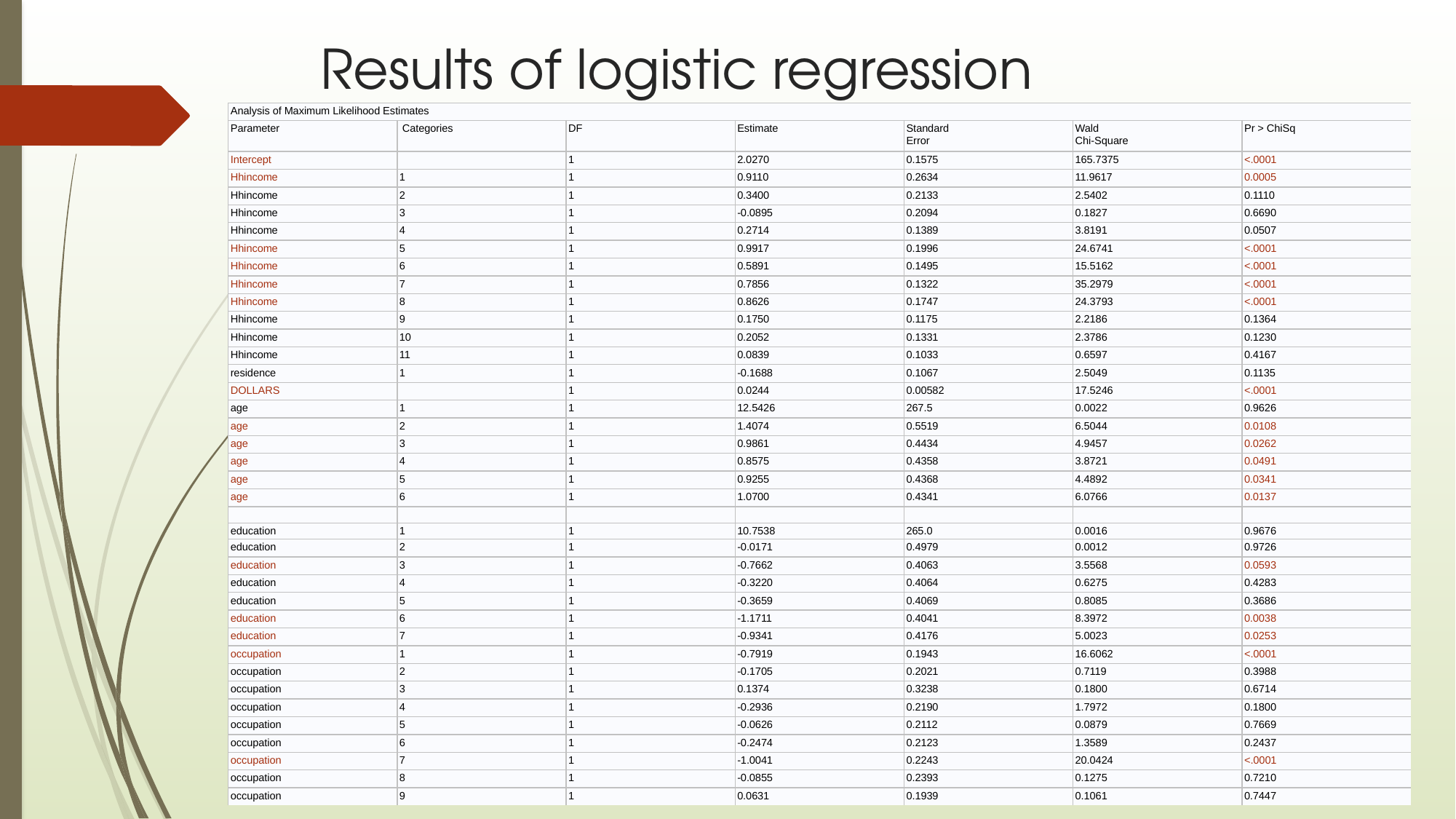

# Results of logistic regression
| Analysis of Maximum Likelihood Estimates |  |  |  |  |  |  |
| --- | --- | --- | --- | --- | --- | --- |
| Parameter | Categories | DF | Estimate | Standard Error | Wald Chi-Square | Pr > ChiSq |
| Intercept |  | 1 | 2.0270 | 0.1575 | 165.7375 | <.0001 |
| Hhincome | 1 | 1 | 0.9110 | 0.2634 | 11.9617 | 0.0005 |
| Hhincome | 2 | 1 | 0.3400 | 0.2133 | 2.5402 | 0.1110 |
| Hhincome | 3 | 1 | -0.0895 | 0.2094 | 0.1827 | 0.6690 |
| Hhincome | 4 | 1 | 0.2714 | 0.1389 | 3.8191 | 0.0507 |
| Hhincome | 5 | 1 | 0.9917 | 0.1996 | 24.6741 | <.0001 |
| Hhincome | 6 | 1 | 0.5891 | 0.1495 | 15.5162 | <.0001 |
| Hhincome | 7 | 1 | 0.7856 | 0.1322 | 35.2979 | <.0001 |
| Hhincome | 8 | 1 | 0.8626 | 0.1747 | 24.3793 | <.0001 |
| Hhincome | 9 | 1 | 0.1750 | 0.1175 | 2.2186 | 0.1364 |
| Hhincome | 10 | 1 | 0.2052 | 0.1331 | 2.3786 | 0.1230 |
| Hhincome | 11 | 1 | 0.0839 | 0.1033 | 0.6597 | 0.4167 |
| residence | 1 | 1 | -0.1688 | 0.1067 | 2.5049 | 0.1135 |
| DOLLARS |  | 1 | 0.0244 | 0.00582 | 17.5246 | <.0001 |
| age | 1 | 1 | 12.5426 | 267.5 | 0.0022 | 0.9626 |
| age | 2 | 1 | 1.4074 | 0.5519 | 6.5044 | 0.0108 |
| age | 3 | 1 | 0.9861 | 0.4434 | 4.9457 | 0.0262 |
| age | 4 | 1 | 0.8575 | 0.4358 | 3.8721 | 0.0491 |
| age | 5 | 1 | 0.9255 | 0.4368 | 4.4892 | 0.0341 |
| age | 6 | 1 | 1.0700 | 0.4341 | 6.0766 | 0.0137 |
|  |  |  |  |  |  |  |
| education | 1 | 1 | 10.7538 | 265.0 | 0.0016 | 0.9676 |
| education | 2 | 1 | -0.0171 | 0.4979 | 0.0012 | 0.9726 |
| education | 3 | 1 | -0.7662 | 0.4063 | 3.5568 | 0.0593 |
| education | 4 | 1 | -0.3220 | 0.4064 | 0.6275 | 0.4283 |
| education | 5 | 1 | -0.3659 | 0.4069 | 0.8085 | 0.3686 |
| education | 6 | 1 | -1.1711 | 0.4041 | 8.3972 | 0.0038 |
| education | 7 | 1 | -0.9341 | 0.4176 | 5.0023 | 0.0253 |
| occupation | 1 | 1 | -0.7919 | 0.1943 | 16.6062 | <.0001 |
| occupation | 2 | 1 | -0.1705 | 0.2021 | 0.7119 | 0.3988 |
| occupation | 3 | 1 | 0.1374 | 0.3238 | 0.1800 | 0.6714 |
| occupation | 4 | 1 | -0.2936 | 0.2190 | 1.7972 | 0.1800 |
| occupation | 5 | 1 | -0.0626 | 0.2112 | 0.0879 | 0.7669 |
| occupation | 6 | 1 | -0.2474 | 0.2123 | 1.3589 | 0.2437 |
| occupation | 7 | 1 | -1.0041 | 0.2243 | 20.0424 | <.0001 |
| occupation | 8 | 1 | -0.0855 | 0.2393 | 0.1275 | 0.7210 |
| occupation | 9 | 1 | 0.0631 | 0.1939 | 0.1061 | 0.7447 |